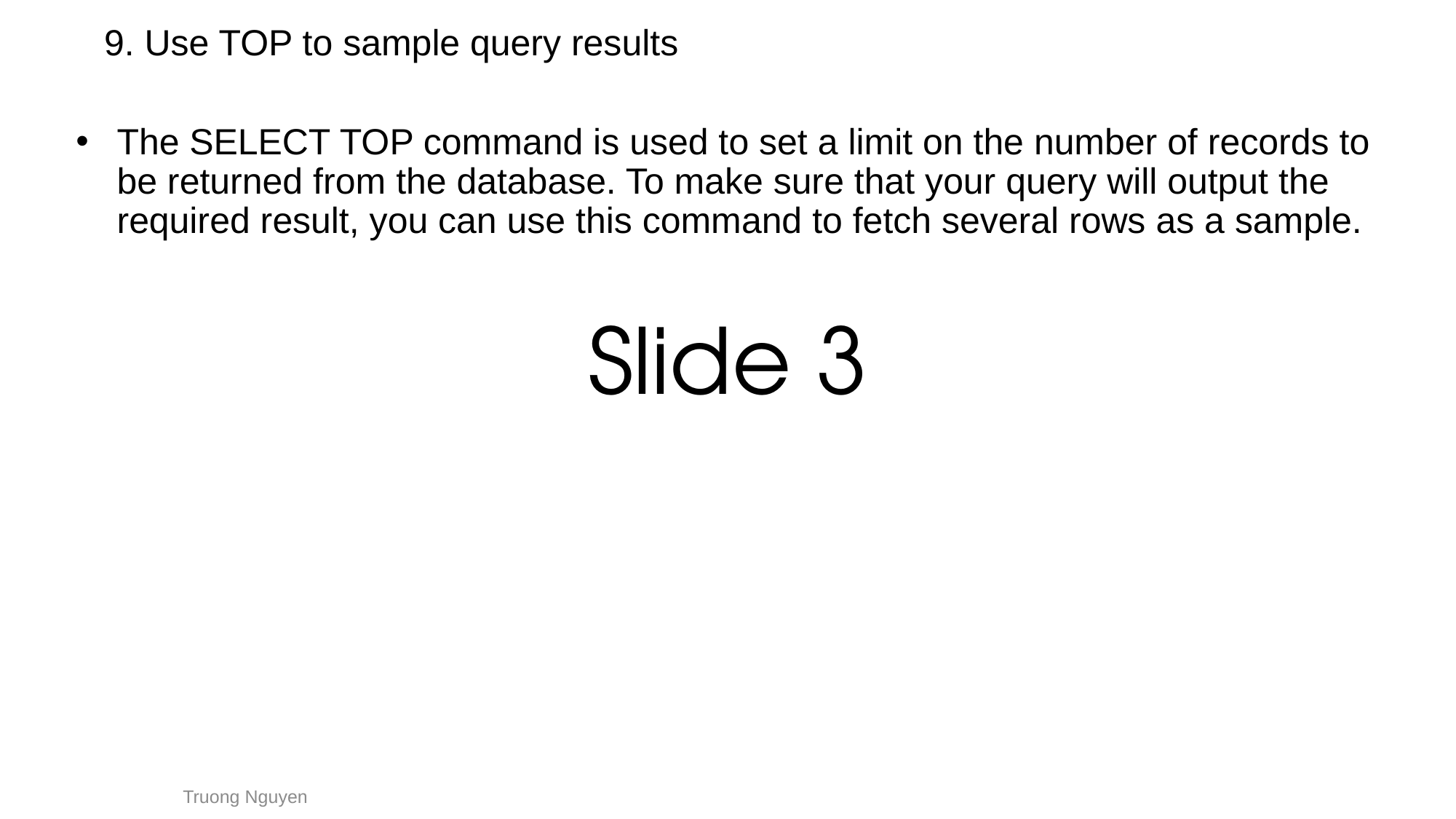

9. Use TOP to sample query results
The SELECT TOP command is used to set a limit on the number of records to be returned from the database. To make sure that your query will output the required result, you can use this command to fetch several rows as a sample.
# Slide 3
Truong Nguyen
5